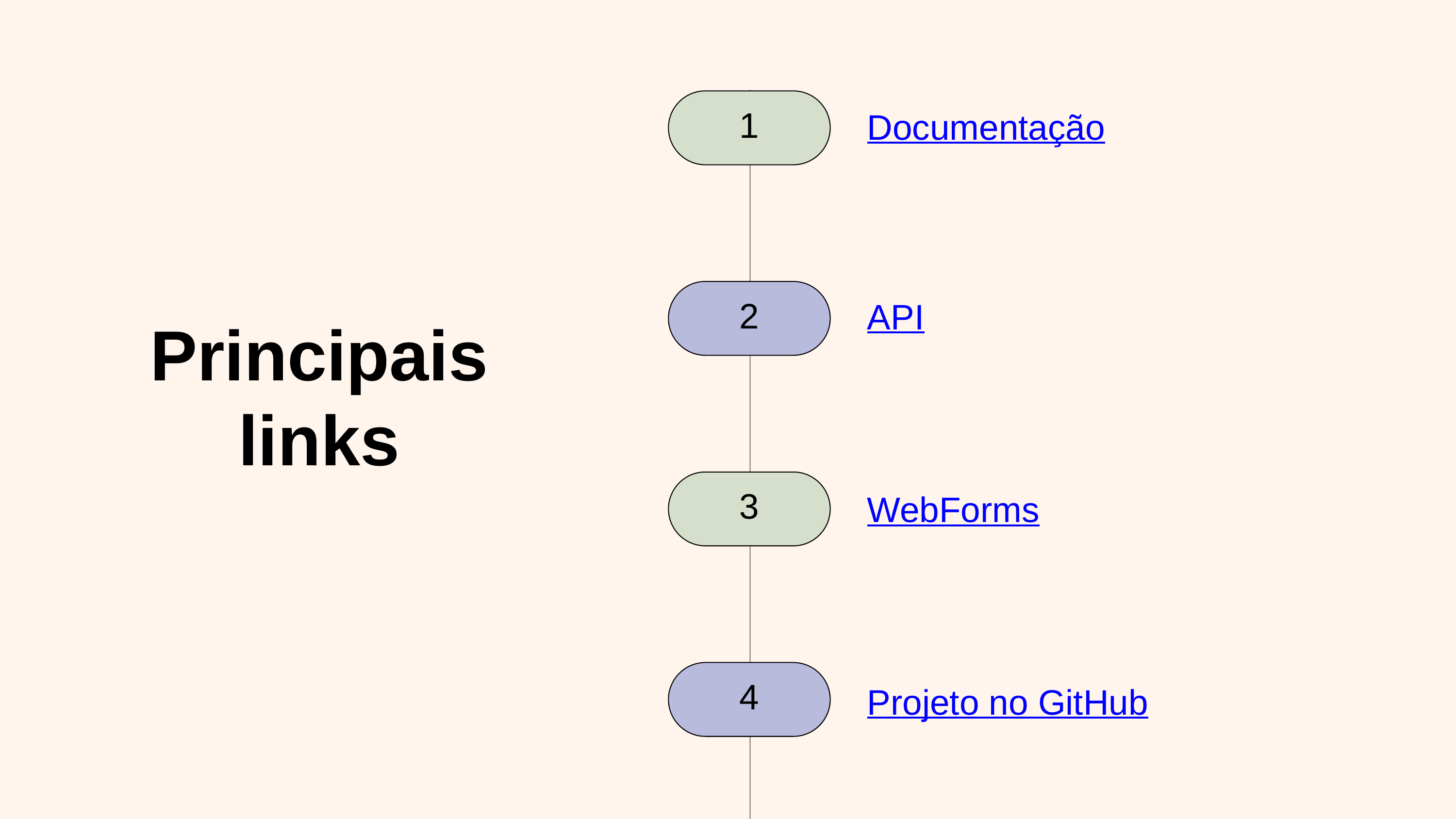

Documentação
1

API
2
Principais links

WebForms
3

Projeto no GitHub
4